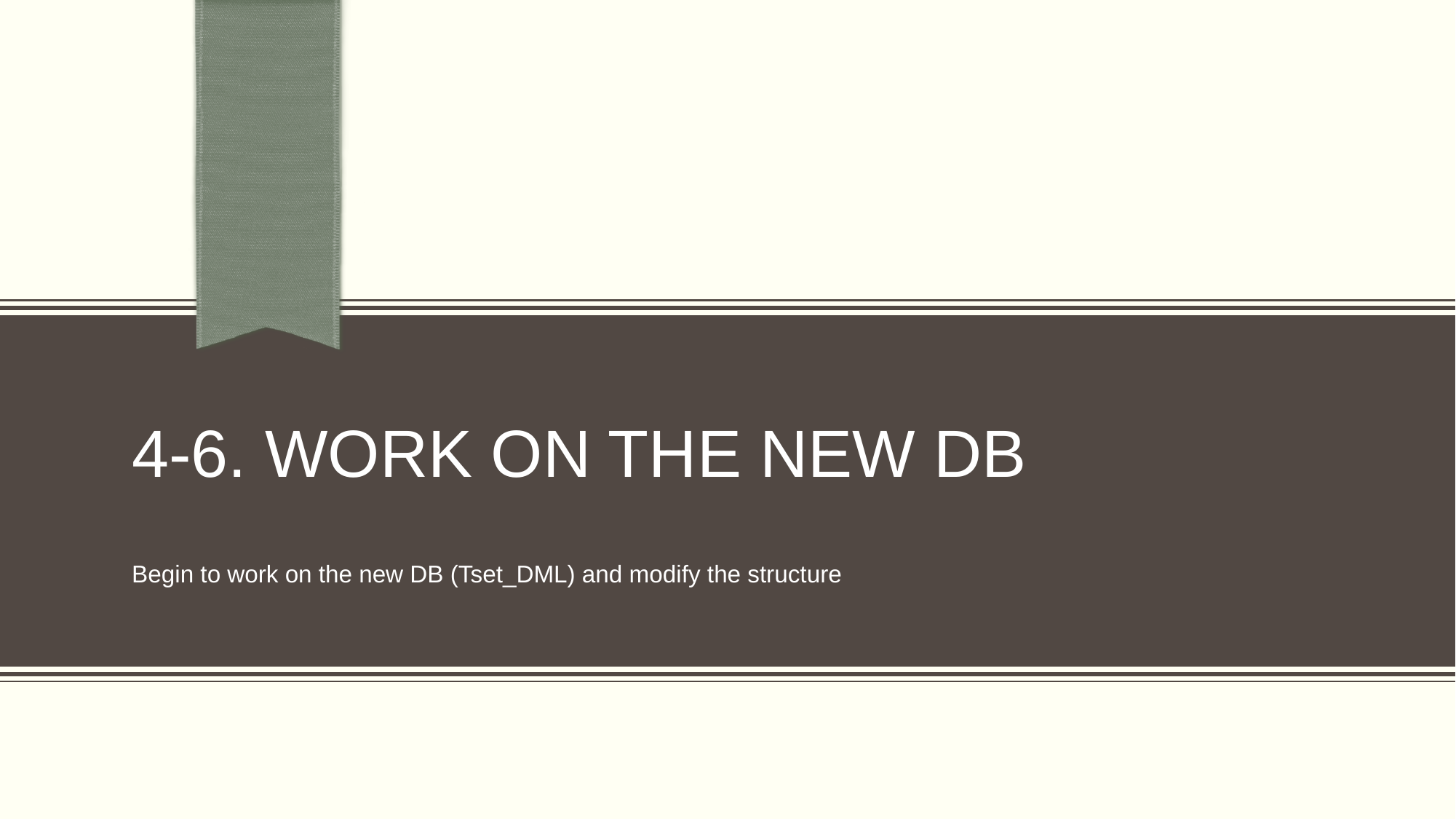

# 4-6. work on the new DB
Begin to work on the new DB (Tset_DML) and modify the structure